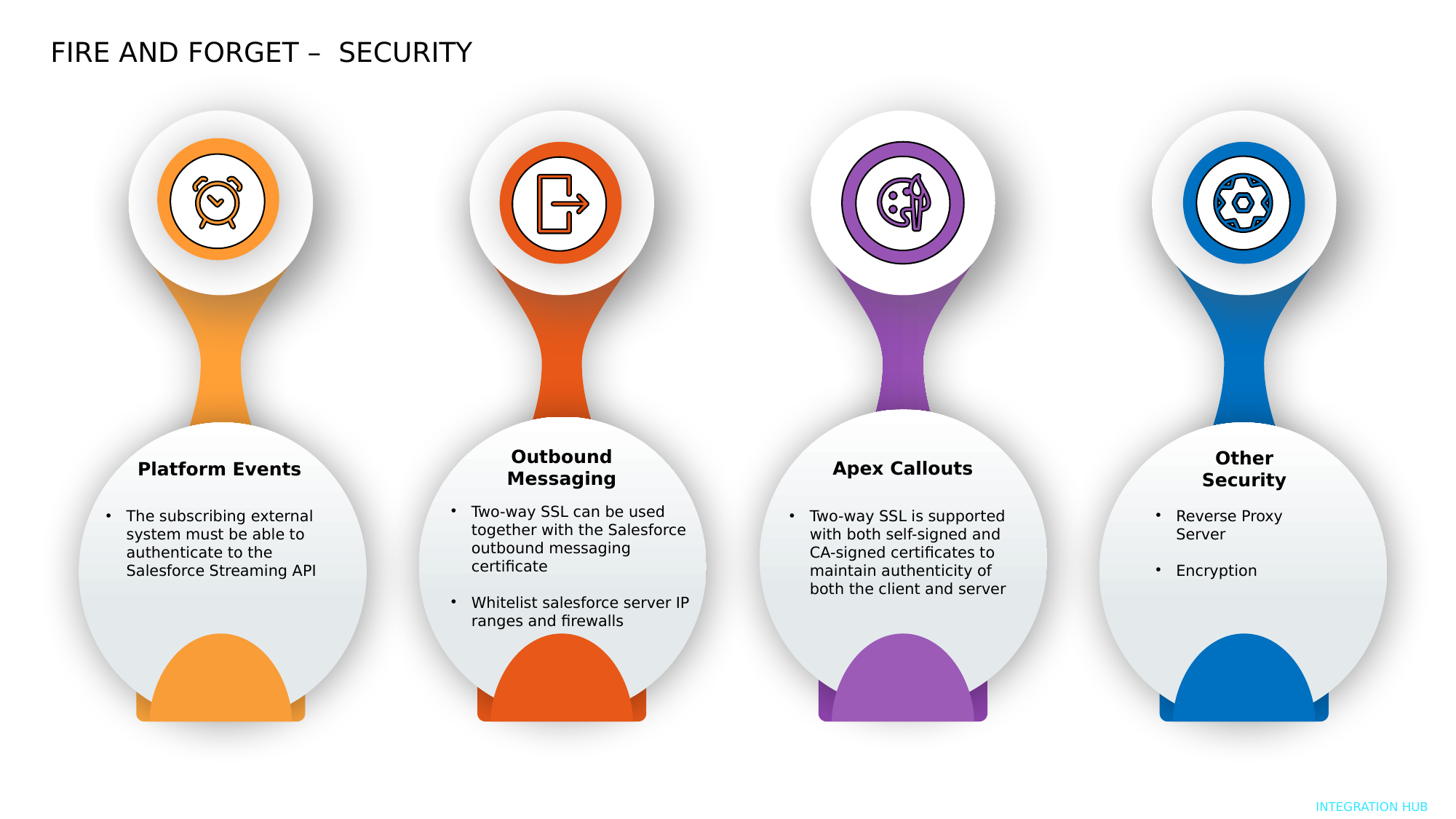

FIRE AND FORGET –  SECURITY

Platform Events
The subscribing external system must be able to authenticate to the Salesforce Streaming API

Outbound Messaging
Two-way SSL can be used together with the Salesforce outbound messaging certificate
Whitelist salesforce server IP ranges and firewalls

Apex Callouts
Two-way SSL is supported with both self-signed and CA-signed certificates to maintain authenticity of both the client and server

Other
Security
Reverse Proxy Server
Encryption

Integration HUB